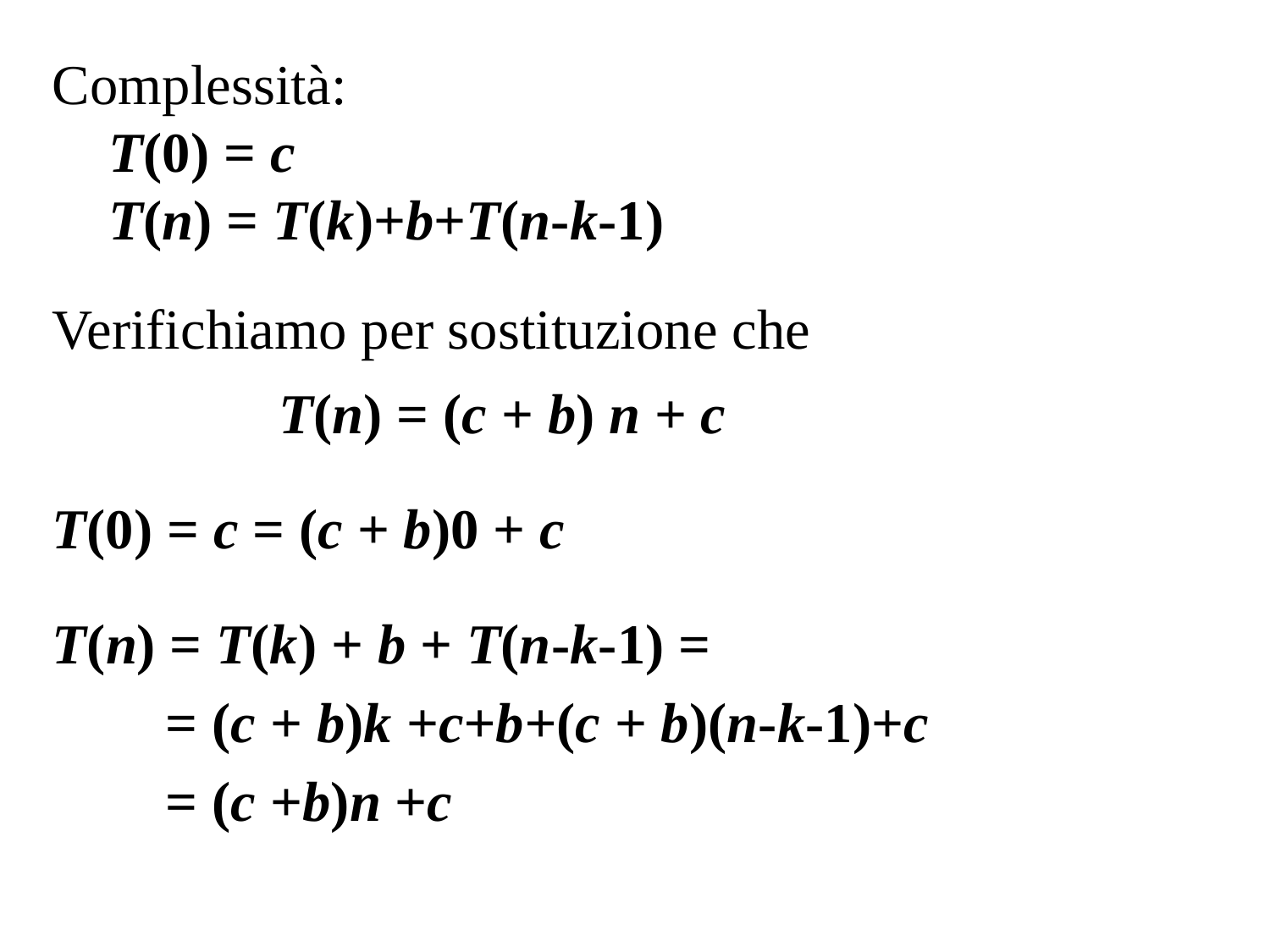

Complessità:
    T(0) = c
    T(n) = T(k)+b+T(n-k-1)
Verifichiamo per sostituzione che
                T(n) = (c + b) n + c
T(0) = c = (c + b)0 + c
T(n) = T(k) + b + T(n-k-1) =
        = (c + b)k +c+b+(c + b)(n-k-1)+c
        = (c +b)n +c